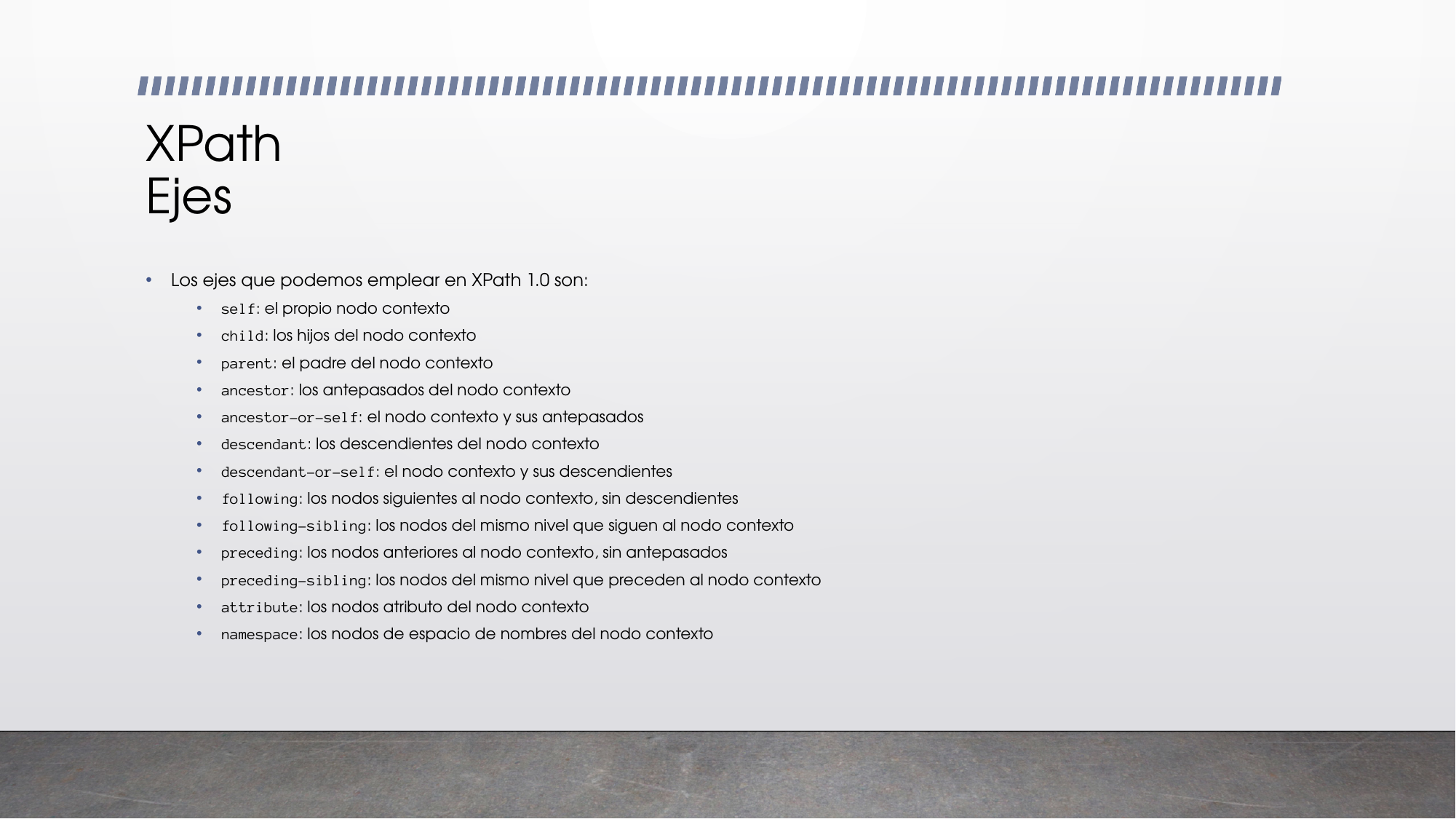

# XPath Ejes
Los ejes que podemos emplear en XPath 1.0 son:
self: el propio nodo contexto
child: los hijos del nodo contexto
parent: el padre del nodo contexto
ancestor: los antepasados del nodo contexto
ancestor-or-self: el nodo contexto y sus antepasados
descendant: los descendientes del nodo contexto
descendant-or-self: el nodo contexto y sus descendientes
following: los nodos siguientes al nodo contexto, sin descendientes
following-sibling: los nodos del mismo nivel que siguen al nodo contexto
preceding: los nodos anteriores al nodo contexto, sin antepasados
preceding-sibling: los nodos del mismo nivel que preceden al nodo contexto
attribute: los nodos atributo del nodo contexto
namespace: los nodos de espacio de nombres del nodo contexto